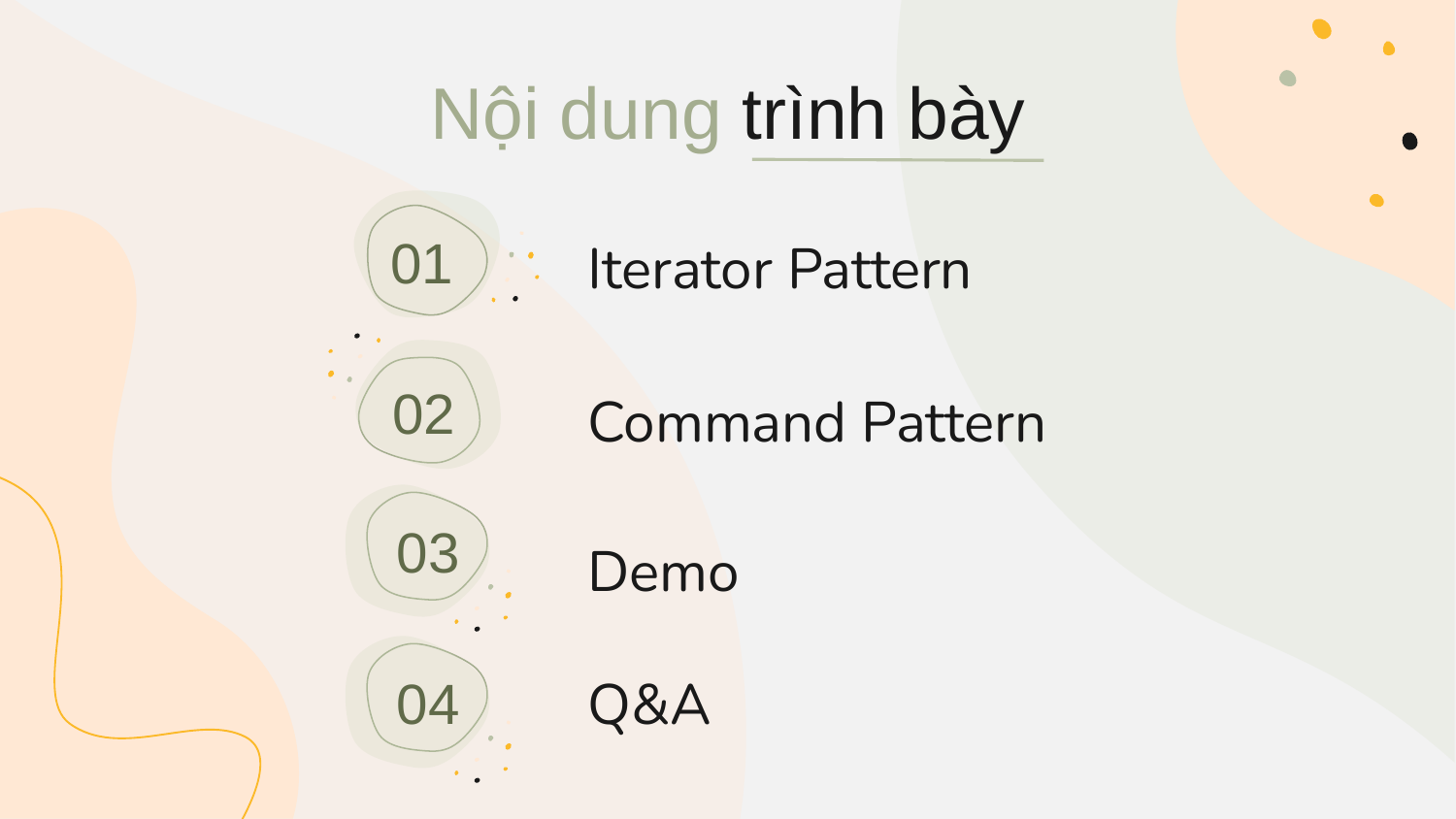

# Nội dung trình bày

Iterator Pattern
01

Command Pattern
02

Demo
03

Q&A
04